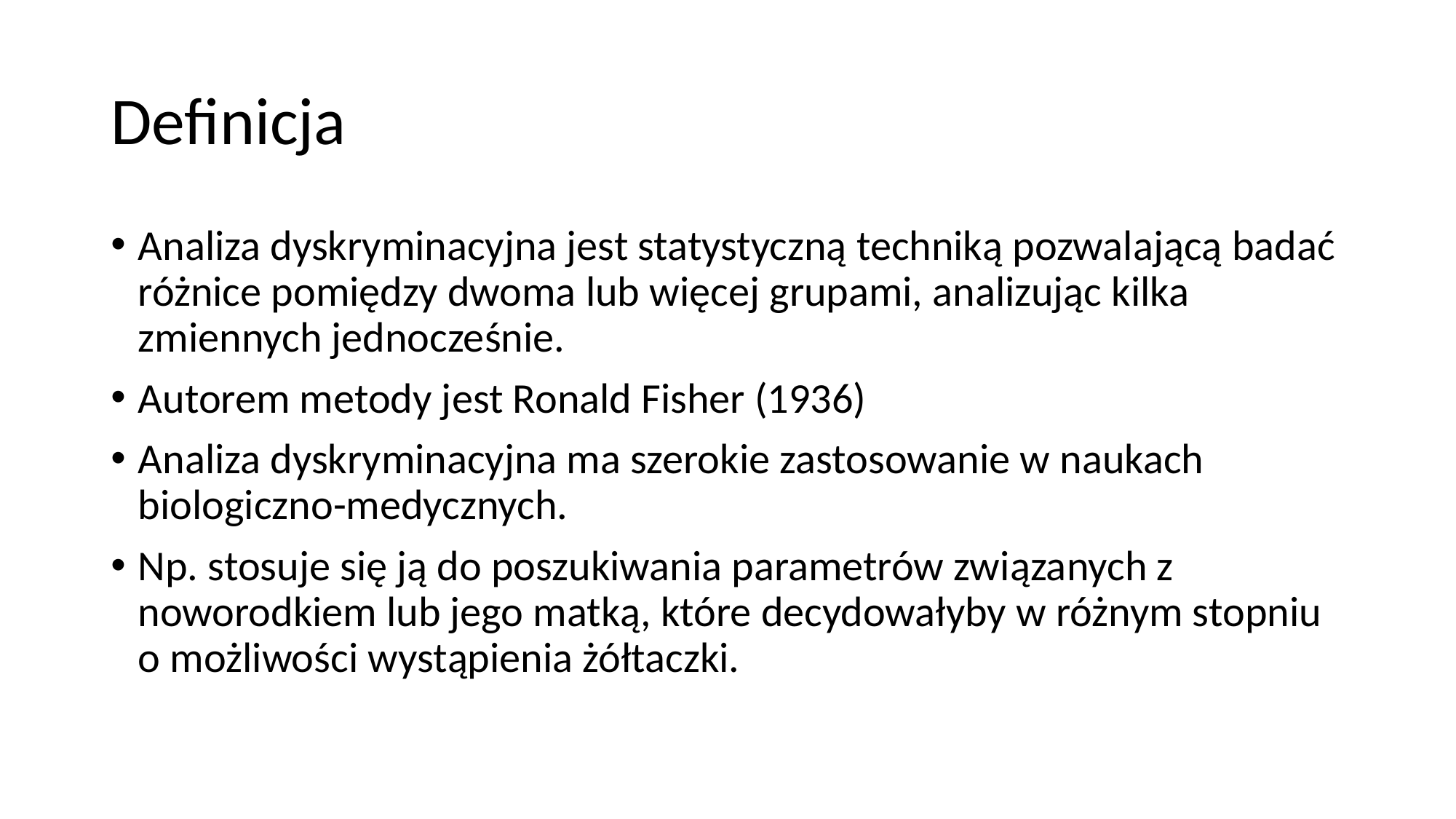

# Definicja
Analiza dyskryminacyjna jest statystyczną techniką pozwalającą badać różnice pomiędzy dwoma lub więcej grupami, analizując kilka zmiennych jednocześnie.
Autorem metody jest Ronald Fisher (1936)
Analiza dyskryminacyjna ma szerokie zastosowanie w naukach biologiczno-medycznych.
Np. stosuje się ją do poszukiwania parametrów związanych z noworodkiem lub jego matką, które decydowałyby w różnym stopniu o możliwości wystąpienia żółtaczki.